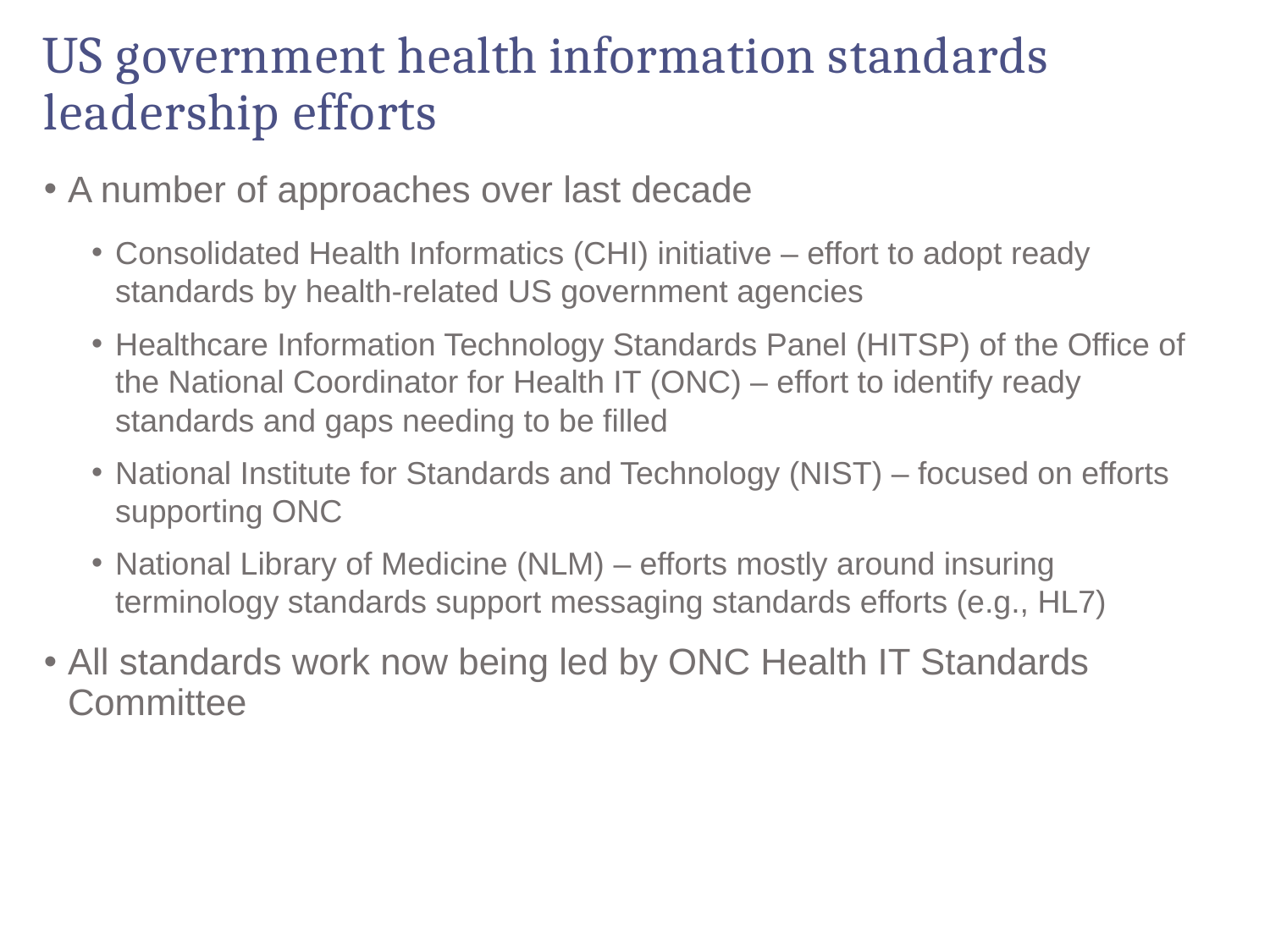

# US government health information standards leadership efforts
A number of approaches over last decade
Consolidated Health Informatics (CHI) initiative – effort to adopt ready standards by health-related US government agencies
Healthcare Information Technology Standards Panel (HITSP) of the Office of the National Coordinator for Health IT (ONC) – effort to identify ready standards and gaps needing to be filled
National Institute for Standards and Technology (NIST) – focused on efforts supporting ONC
National Library of Medicine (NLM) – efforts mostly around insuring terminology standards support messaging standards efforts (e.g., HL7)
All standards work now being led by ONC Health IT Standards Committee